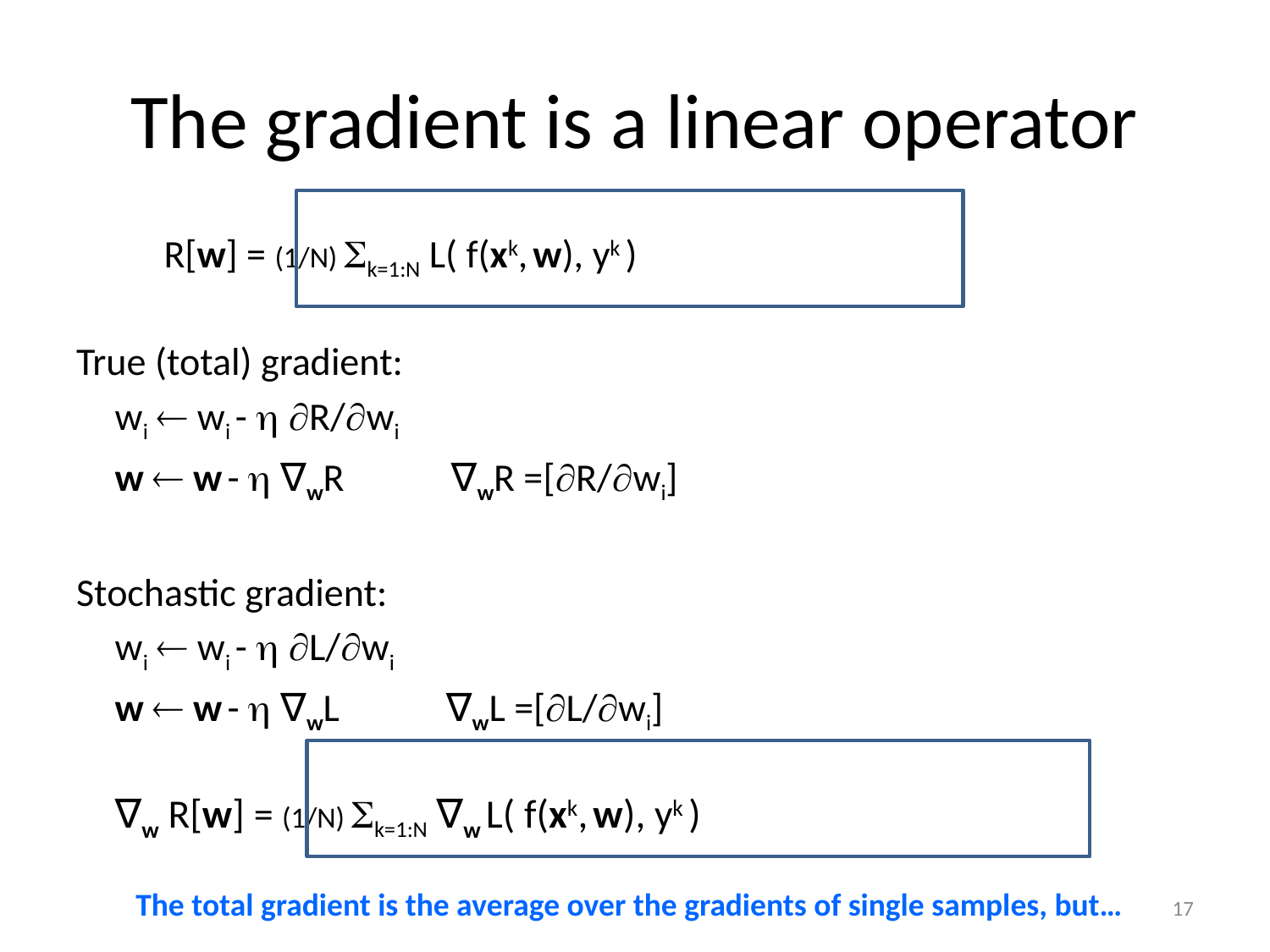

# The gradient is a linear operator

		R[w] = (1/N) Σk=1:N L( f(xk, w), yk )

True (total) gradient:
			wi ← wi - η ∂R/∂wi
			w ← w - η ∇wR            ∇wR =[∂R/∂wi]

Stochastic gradient:
			wi ← wi - η ∂L/∂wi
			w ← w - η ∇wL            ∇wL =[∂L/∂wi]

			∇w R[w] = (1/N) Σk=1:N ∇w L( f(xk, w), yk )

The total gradient is the average over the gradients of single samples, but…
17